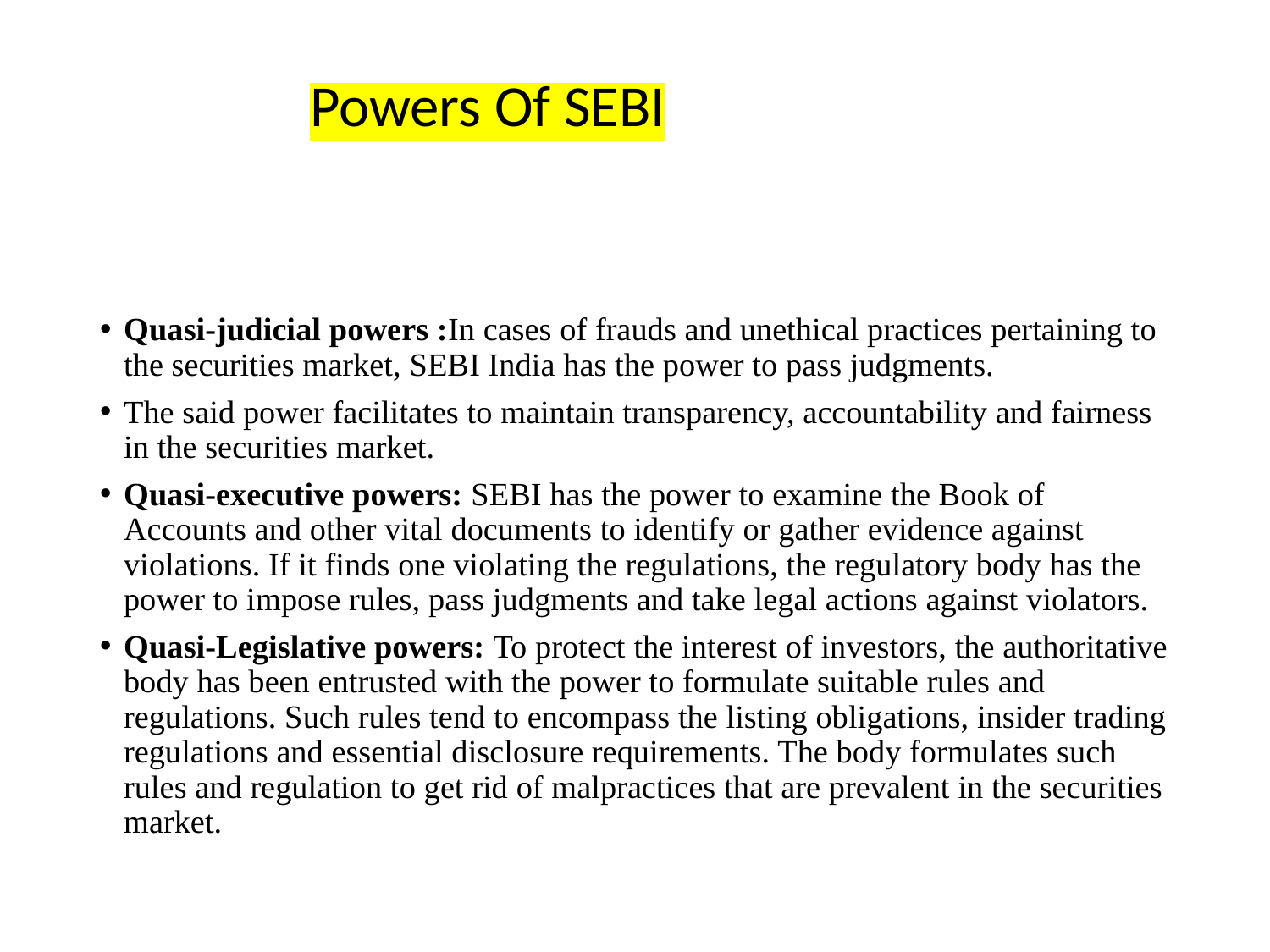

# Powers Of SEBI

Quasi-judicial powers :In cases of frauds and unethical practices pertaining to the securities market, SEBI India has the power to pass judgments.
The said power facilitates to maintain transparency, accountability and fairness in the securities market.
Quasi-executive powers: SEBI has the power to examine the Book of Accounts and other vital documents to identify or gather evidence against violations. If it finds one violating the regulations, the regulatory body has the power to impose rules, pass judgments and take legal actions against violators.
Quasi-Legislative powers: To protect the interest of investors, the authoritative body has been entrusted with the power to formulate suitable rules and regulations. Such rules tend to encompass the listing obligations, insider trading regulations and essential disclosure requirements. The body formulates such rules and regulation to get rid of malpractices that are prevalent in the securities market.